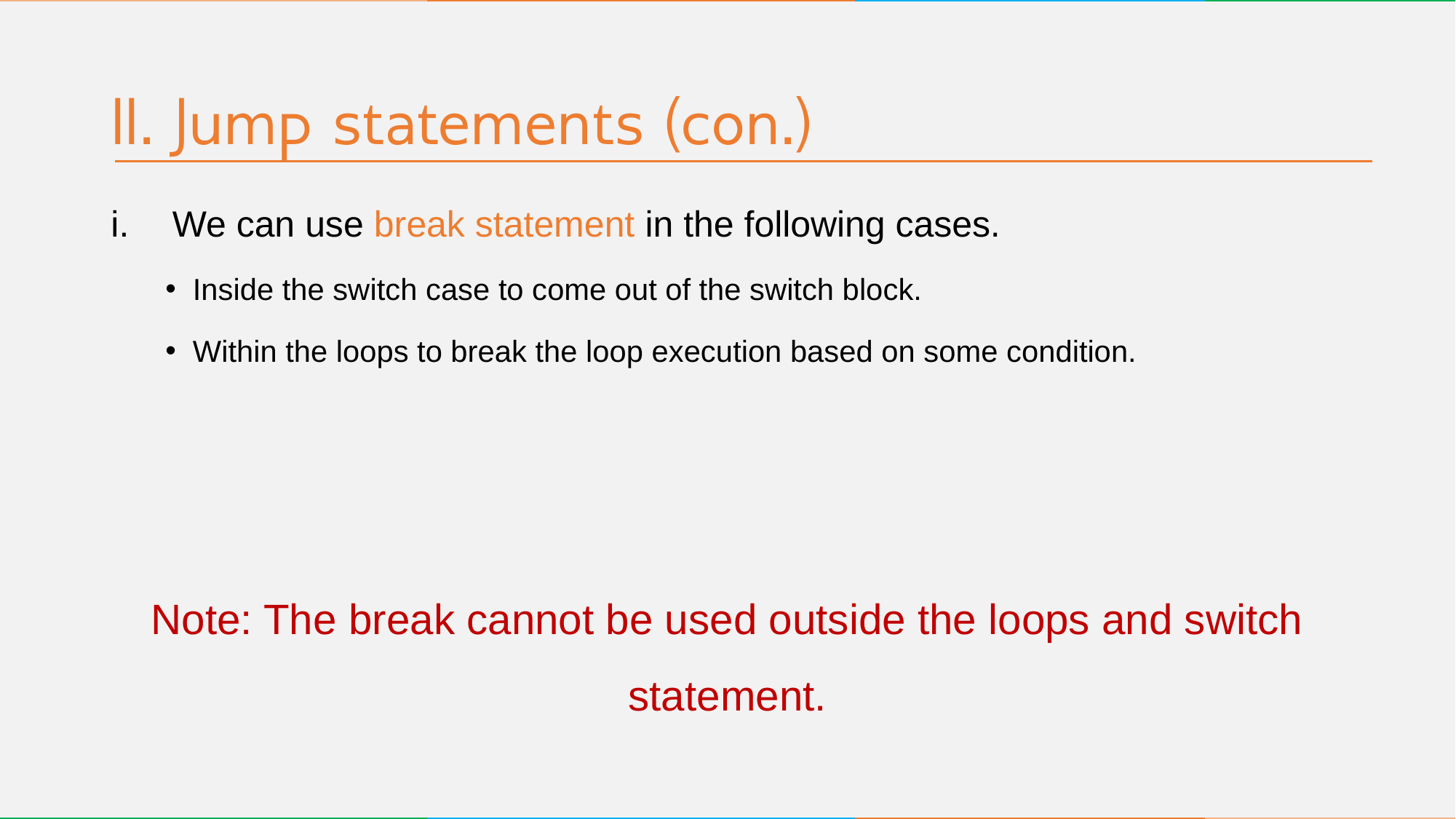

# II. Jump statements (con.)
We can use break statement in the following cases.
Inside the switch case to come out of the switch block.
Within the loops to break the loop execution based on some condition.

Note: The break cannot be used outside the loops and switch statement.